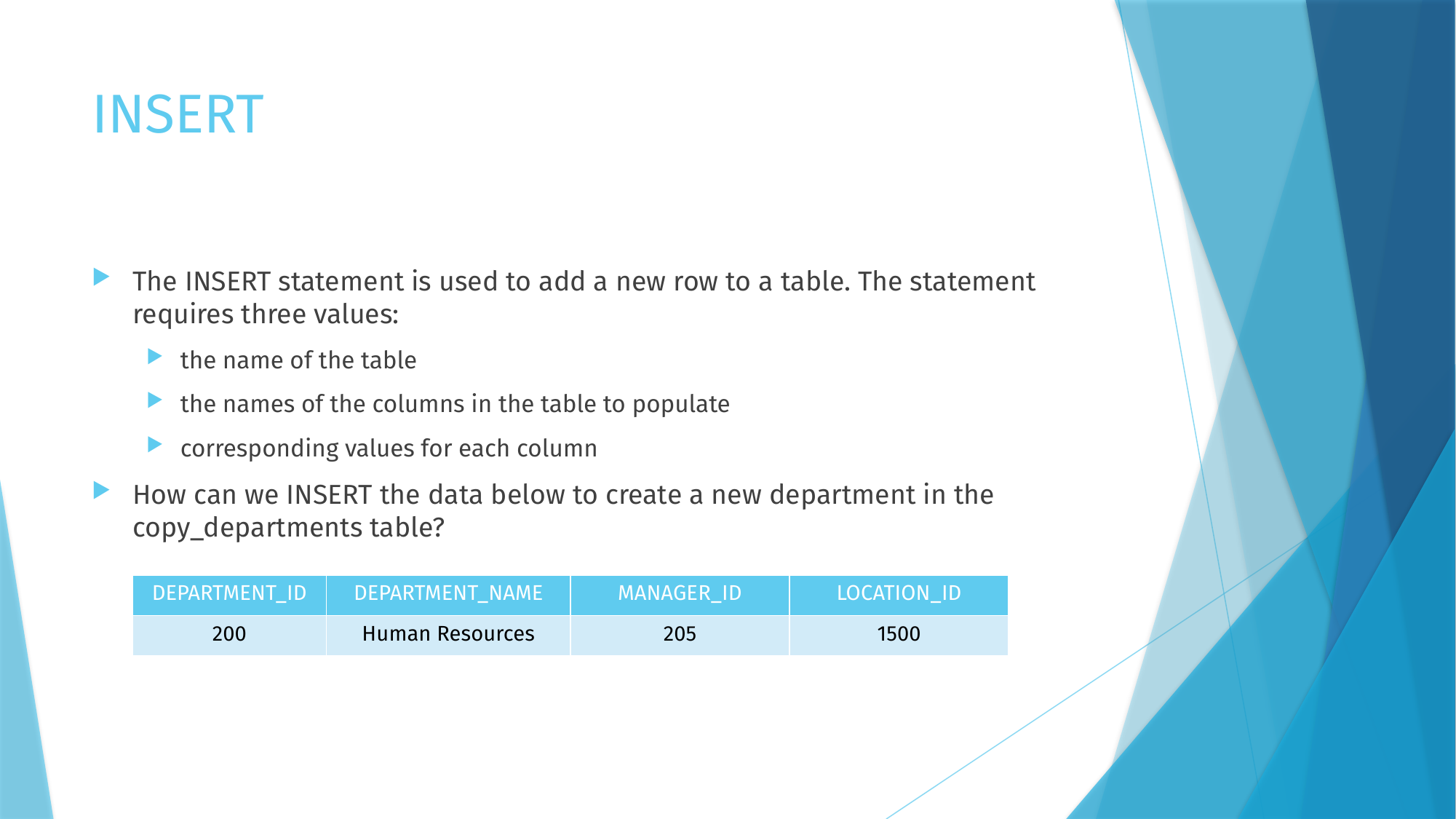

# INSERT
The INSERT statement is used to add a new row to a table. The statement requires three values:
the name of the table
the names of the columns in the table to populate
corresponding values for each column
How can we INSERT the data below to create a new department in the copy_departments table?

| DEPARTMENT\_ID | DEPARTMENT\_NAME | MANAGER\_ID | LOCATION\_ID |
| --- | --- | --- | --- |
| 200 | Human Resources | 205 | 1500 |